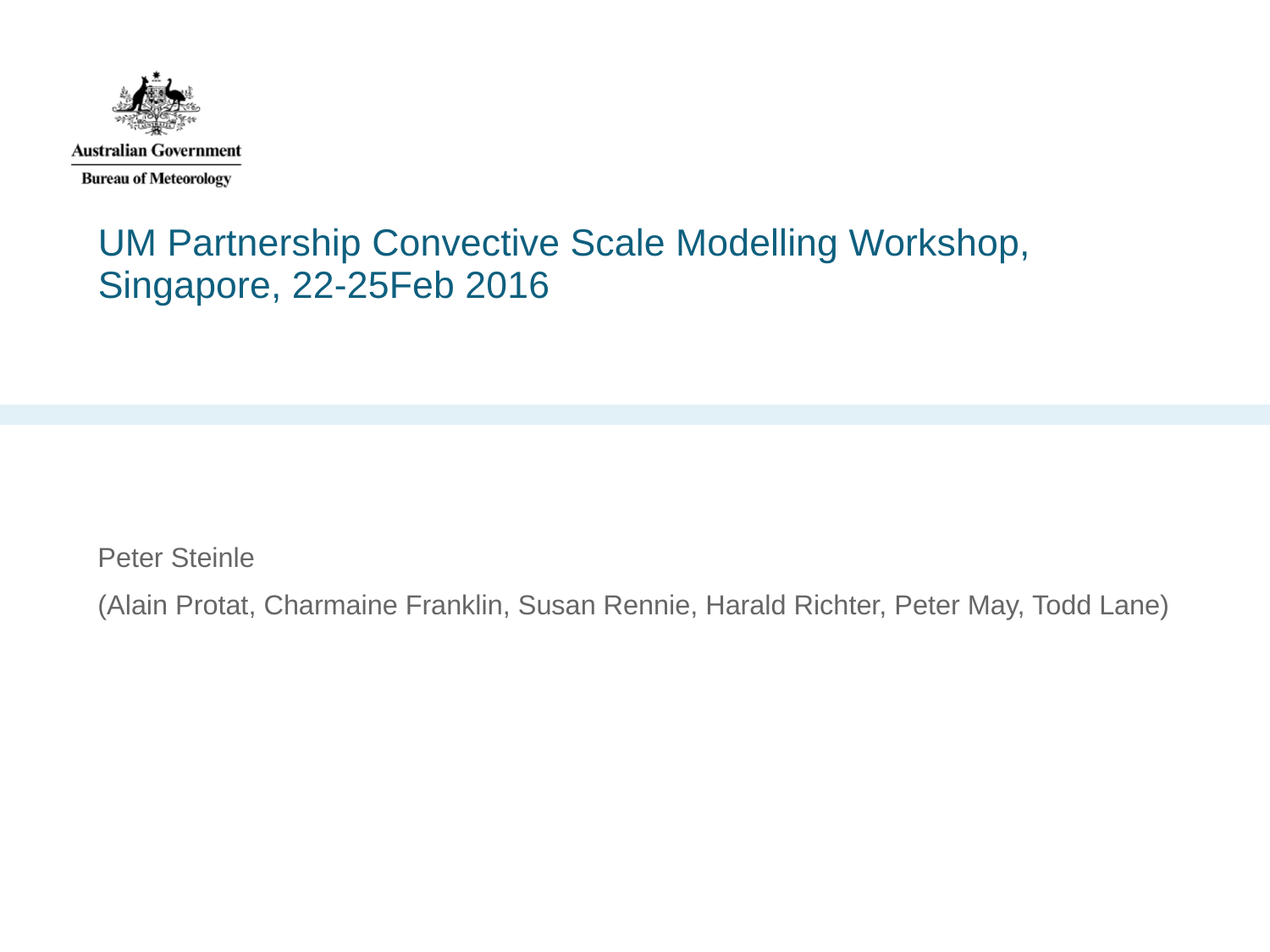

# UM Partnership Convective Scale Modelling Workshop, Singapore, 22-25Feb 2016
Peter Steinle
(Alain Protat, Charmaine Franklin, Susan Rennie, Harald Richter, Peter May, Todd Lane)